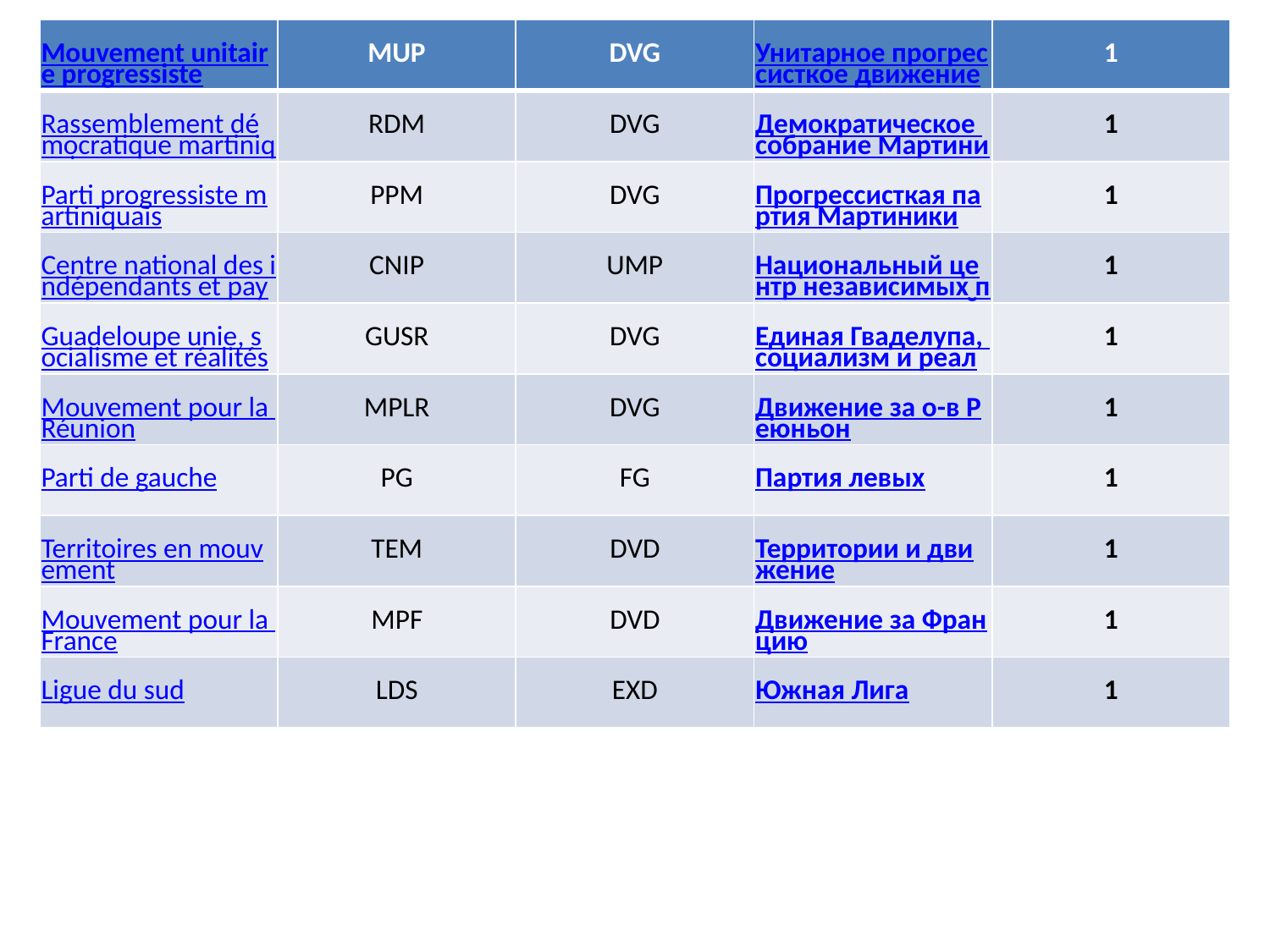

| Mouvement unitaire progressiste | MUP | DVG | Унитарное прогрессисткое движение | 1 |
| --- | --- | --- | --- | --- |
| Rassemblement démocratique martiniquais | RDM | DVG | Демократическое собрание Мартиники | 1 |
| Parti progressiste martiniquais | PPM | DVG | Прогрессисткая партия Мартиники | 1 |
| Centre national des indépendants et paysans | CNIP | UMP | Национальный центр независимых предпринимателей и фермеров | 1 |
| Guadeloupe unie, socialisme et réalités | GUSR | DVG | Единая Гваделупа, социализм и реальность | 1 |
| Mouvement pour la Réunion | MPLR | DVG | Движение за о-в Реюньон | 1 |
| Parti de gauche | PG | FG | Партия левых | 1 |
| Territoires en mouvement | TEM | DVD | Территории и движение | 1 |
| Mouvement pour la France | MPF | DVD | Движение за Францию | 1 |
| Ligue du sud | LDS | EXD | Южная Лига | 1 |